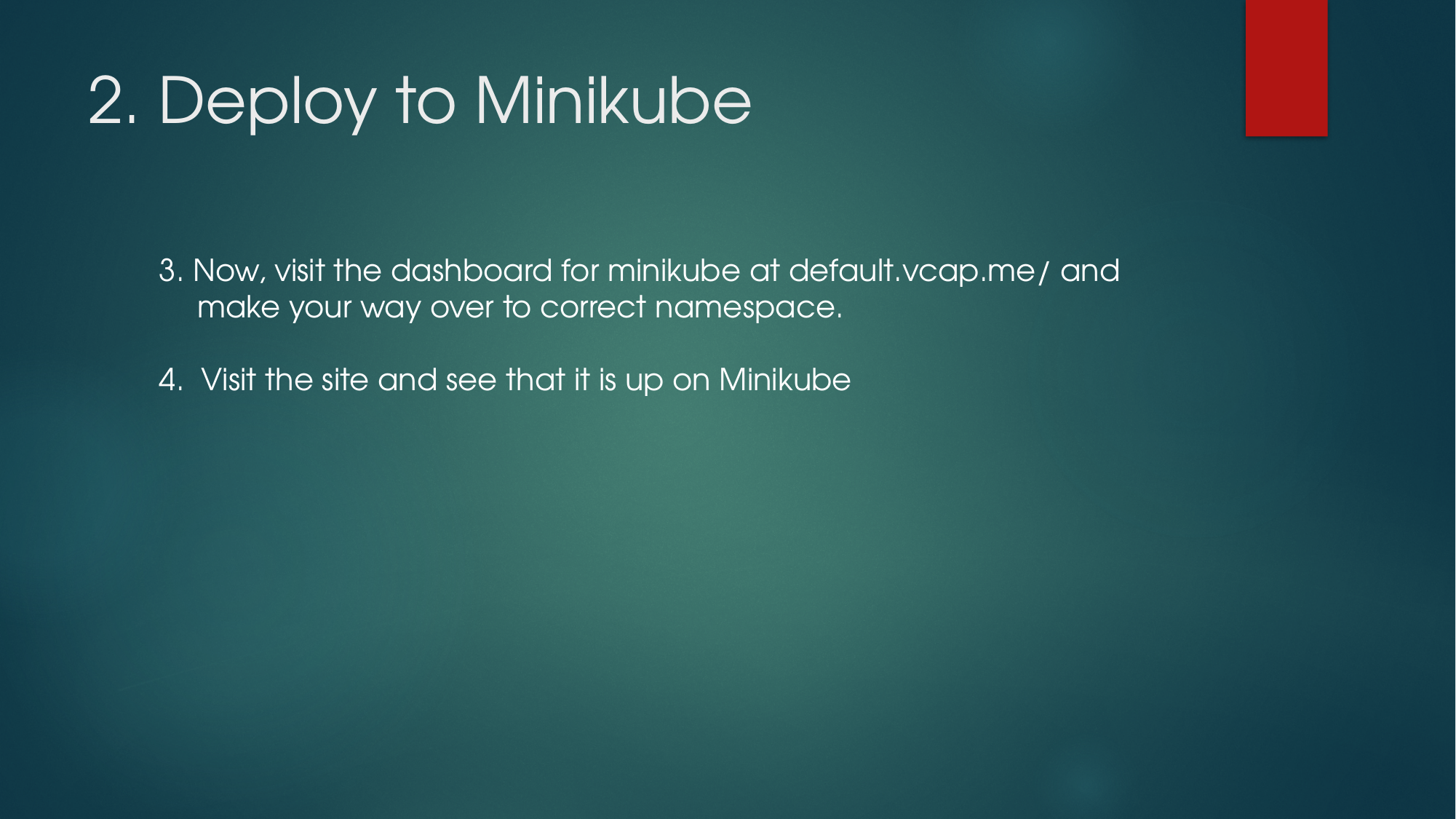

# 2. Deploy to Minikube
  3. Now, visit the dashboard for minikube at default.vcap.me/ and make your way over to correct namespace.

  4.  Visit the site and see that it is up on Minikube